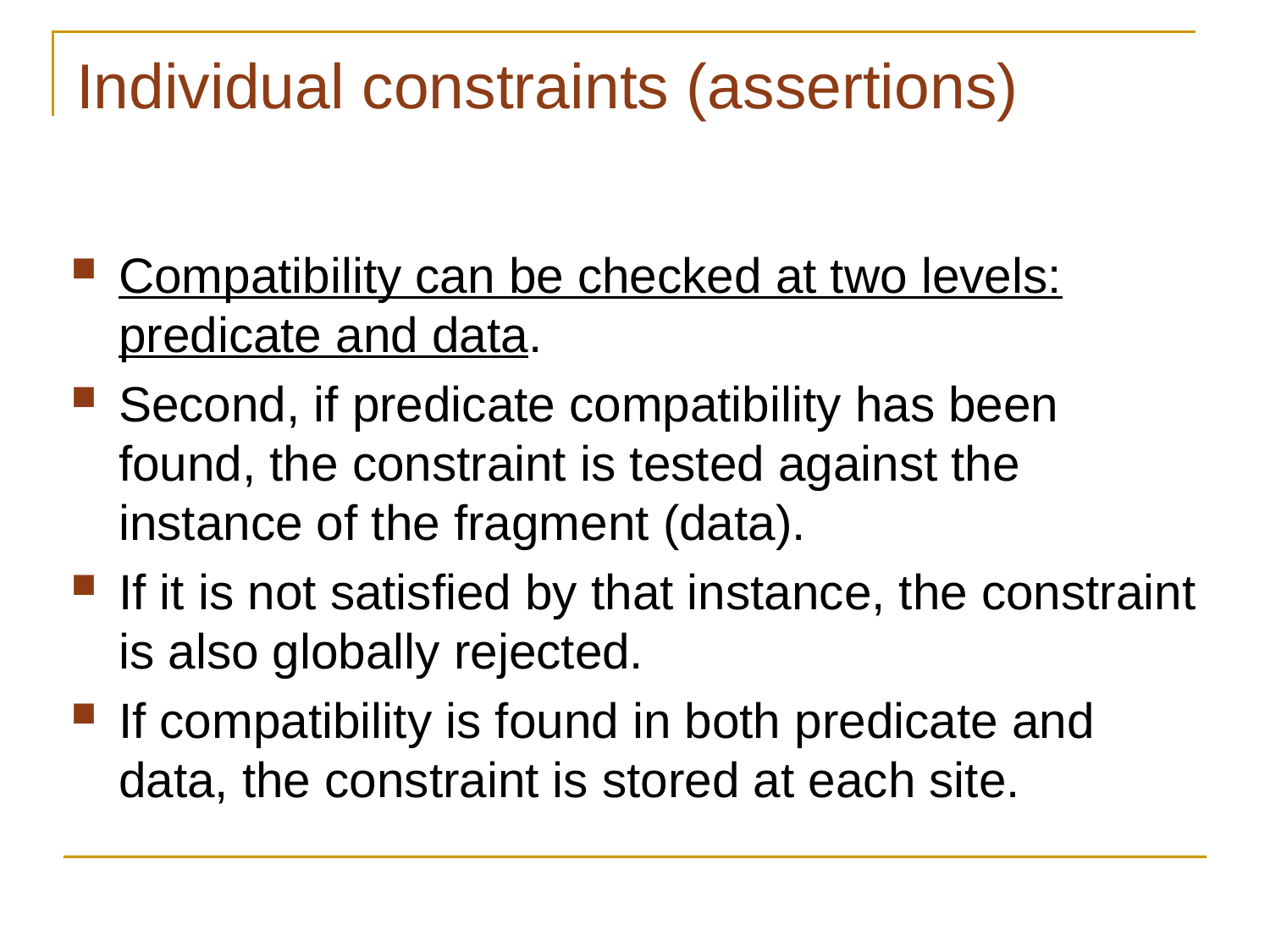

# Individual constraints (assertions)
Compatibility can be checked at two levels: predicate and data.
Second, if predicate compatibility has been found, the constraint is tested against the instance of the fragment (data).
If it is not satisfied by that instance, the constraint is also globally rejected.
If compatibility is found in both predicate and data, the constraint is stored at each site.